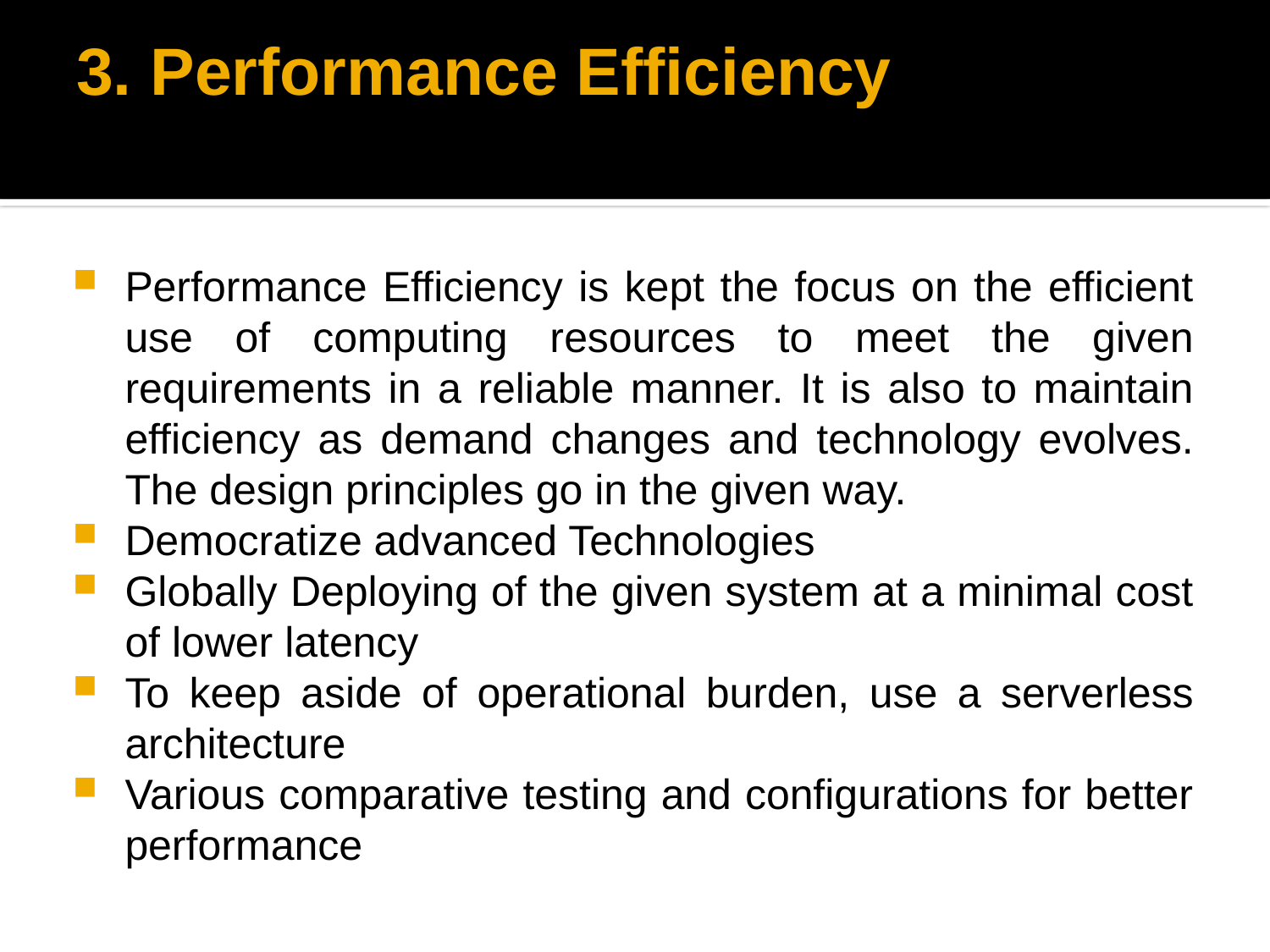

# 3. Performance Efficiency
Performance Efficiency is kept the focus on the efficient use of computing resources to meet the given requirements in a reliable manner. It is also to maintain efficiency as demand changes and technology evolves. The design principles go in the given way.
Democratize advanced Technologies
Globally Deploying of the given system at a minimal cost of lower latency
To keep aside of operational burden, use a serverless architecture
Various comparative testing and configurations for better performance